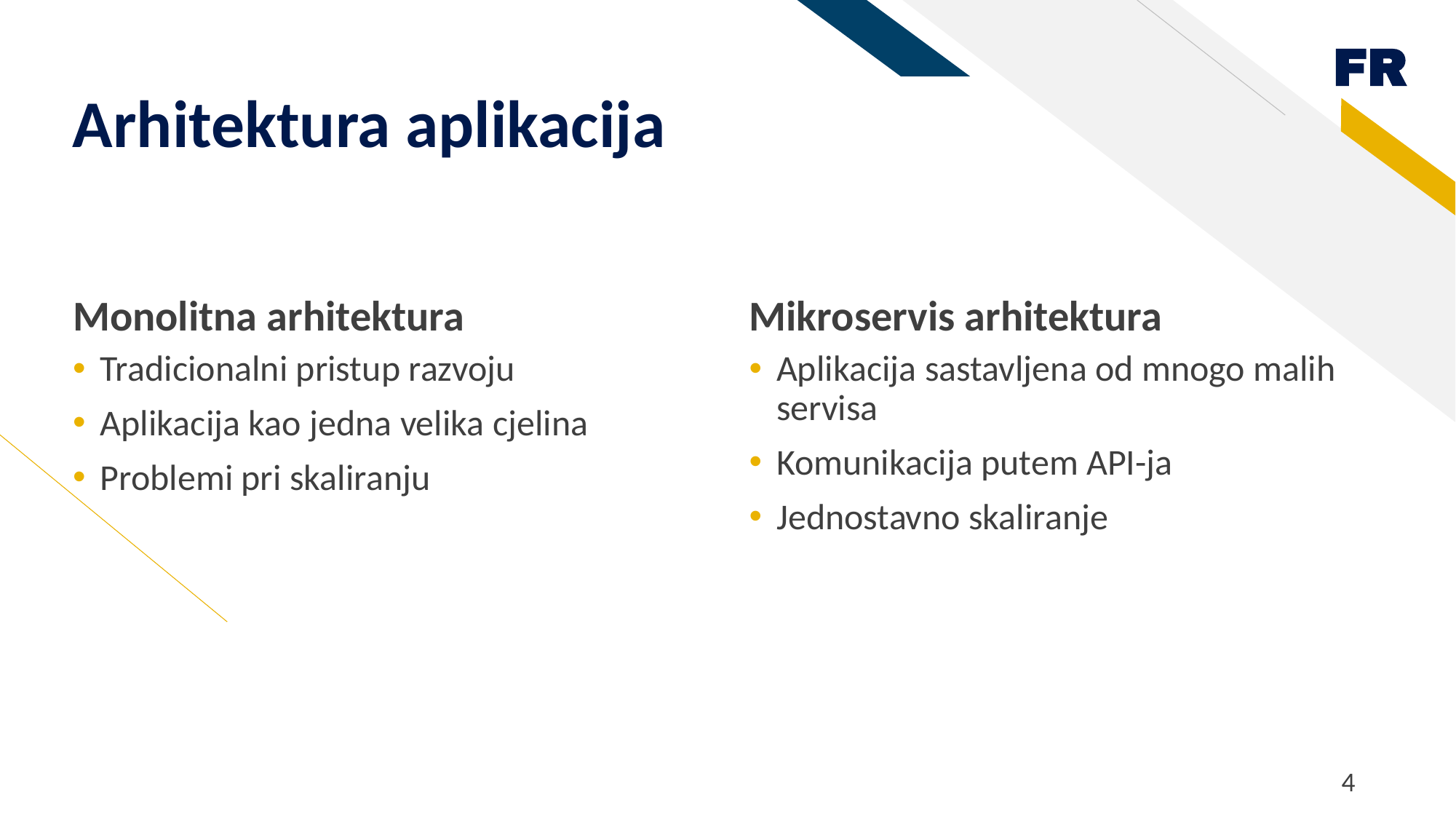

# Arhitektura aplikacija
Monolitna arhitektura
Mikroservis arhitektura
Tradicionalni pristup razvoju
Aplikacija kao jedna velika cjelina
Problemi pri skaliranju
Aplikacija sastavljena od mnogo malih servisa
Komunikacija putem API-ja
Jednostavno skaliranje
4